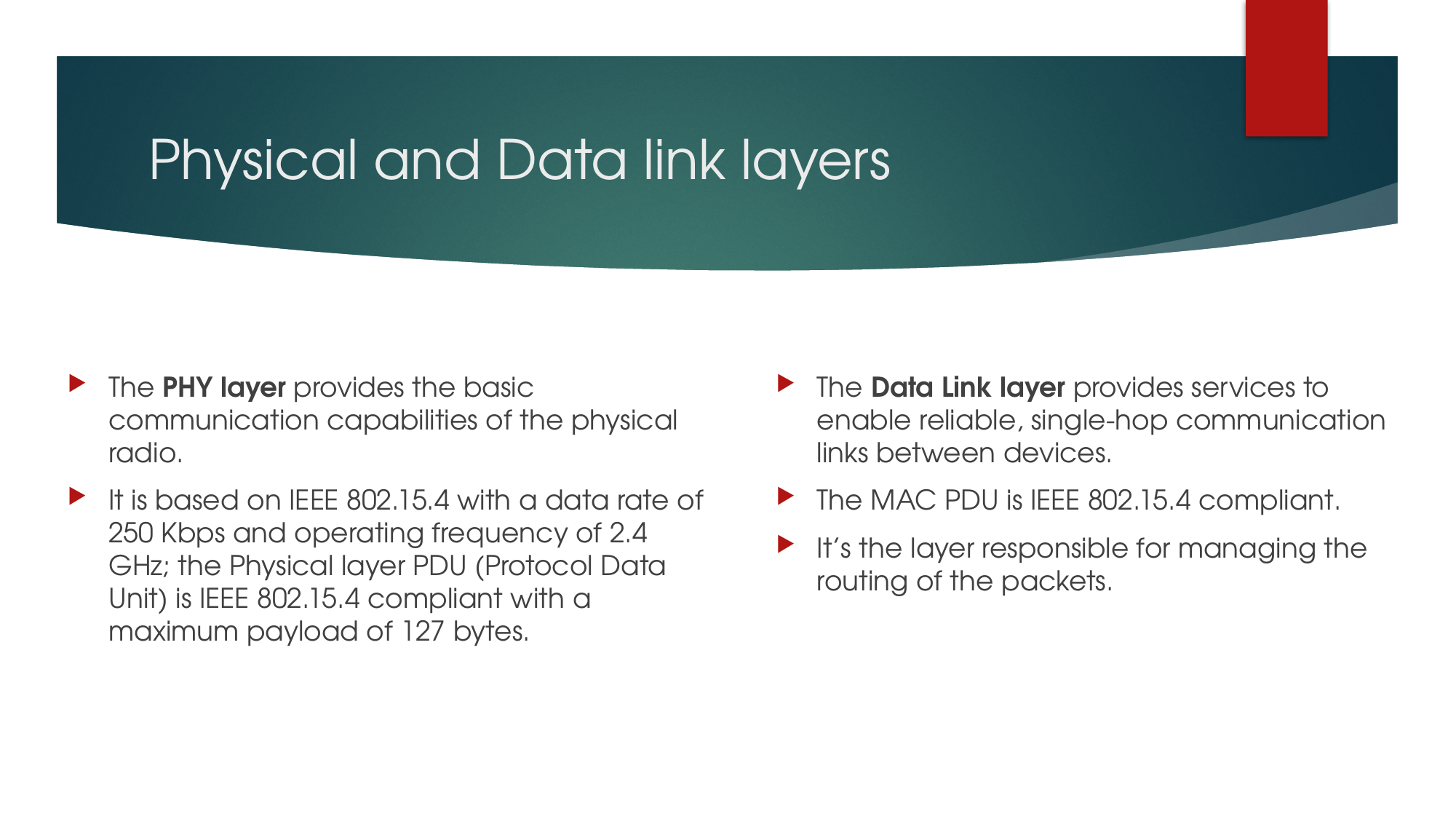

# Physical and Data link layers
The PHY layer provides the basic communication capabilities of the physical radio.
It is based on IEEE 802.15.4 with a data rate of 250 Kbps and operating frequency of 2.4 GHz; the Physical layer PDU (Protocol Data Unit) is IEEE 802.15.4 compliant with a maximum payload of 127 bytes.
The Data Link layer provides services to enable reliable, single-hop communication links between devices.
The MAC PDU is IEEE 802.15.4 compliant.
It’s the layer responsible for managing the routing of the packets.